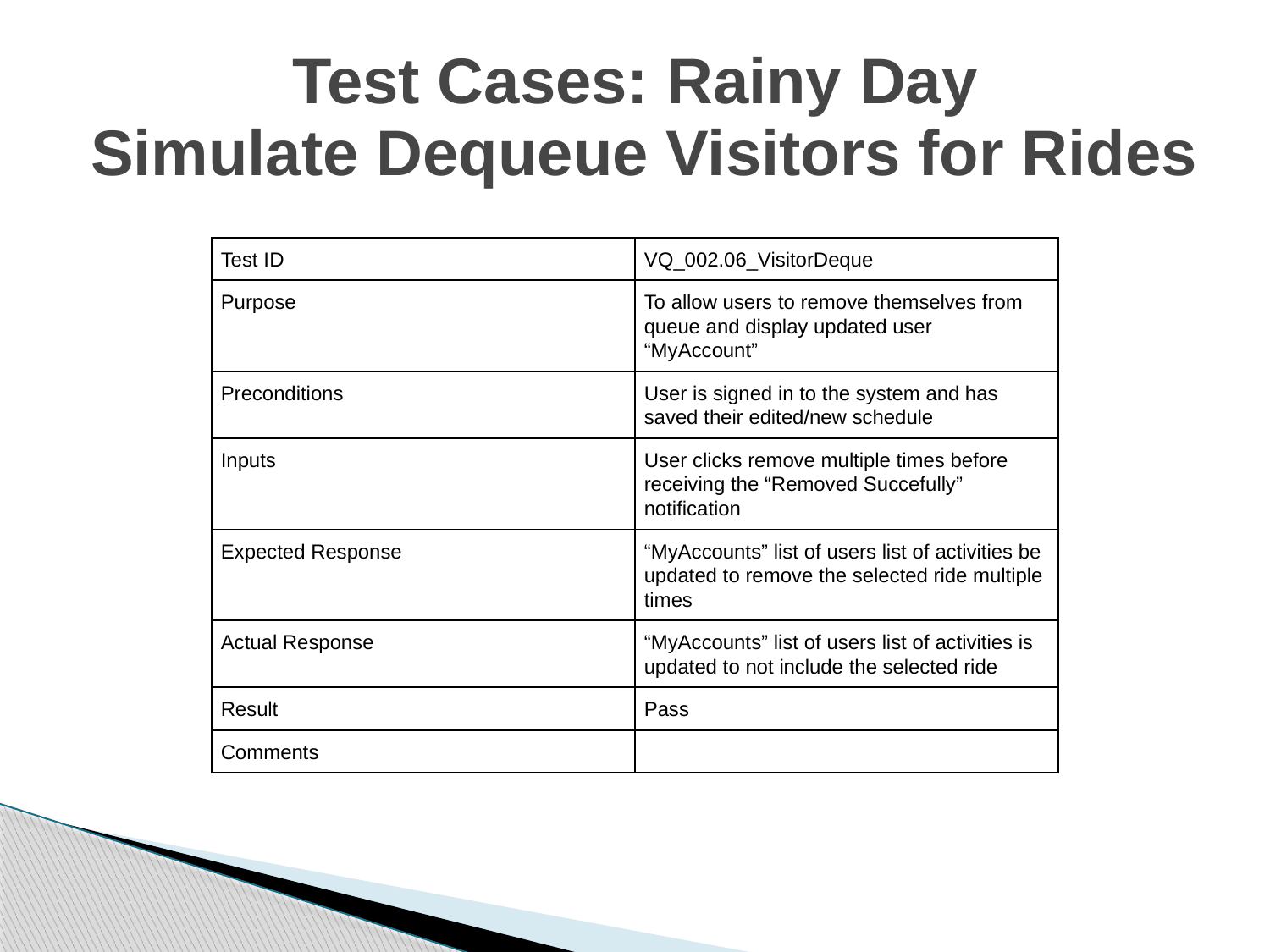

# Test Cases: Rainy Day Simulate Dequeue Visitors for Rides
| Test ID | VQ\_002.06\_VisitorDeque |
| --- | --- |
| Purpose | To allow users to remove themselves from queue and display updated user “MyAccount” |
| Preconditions | User is signed in to the system and has saved their edited/new schedule |
| Inputs | User clicks remove multiple times before receiving the “Removed Succefully” notification |
| Expected Response | “MyAccounts” list of users list of activities be updated to remove the selected ride multiple times |
| Actual Response | “MyAccounts” list of users list of activities is updated to not include the selected ride |
| Result | Pass |
| Comments |  |